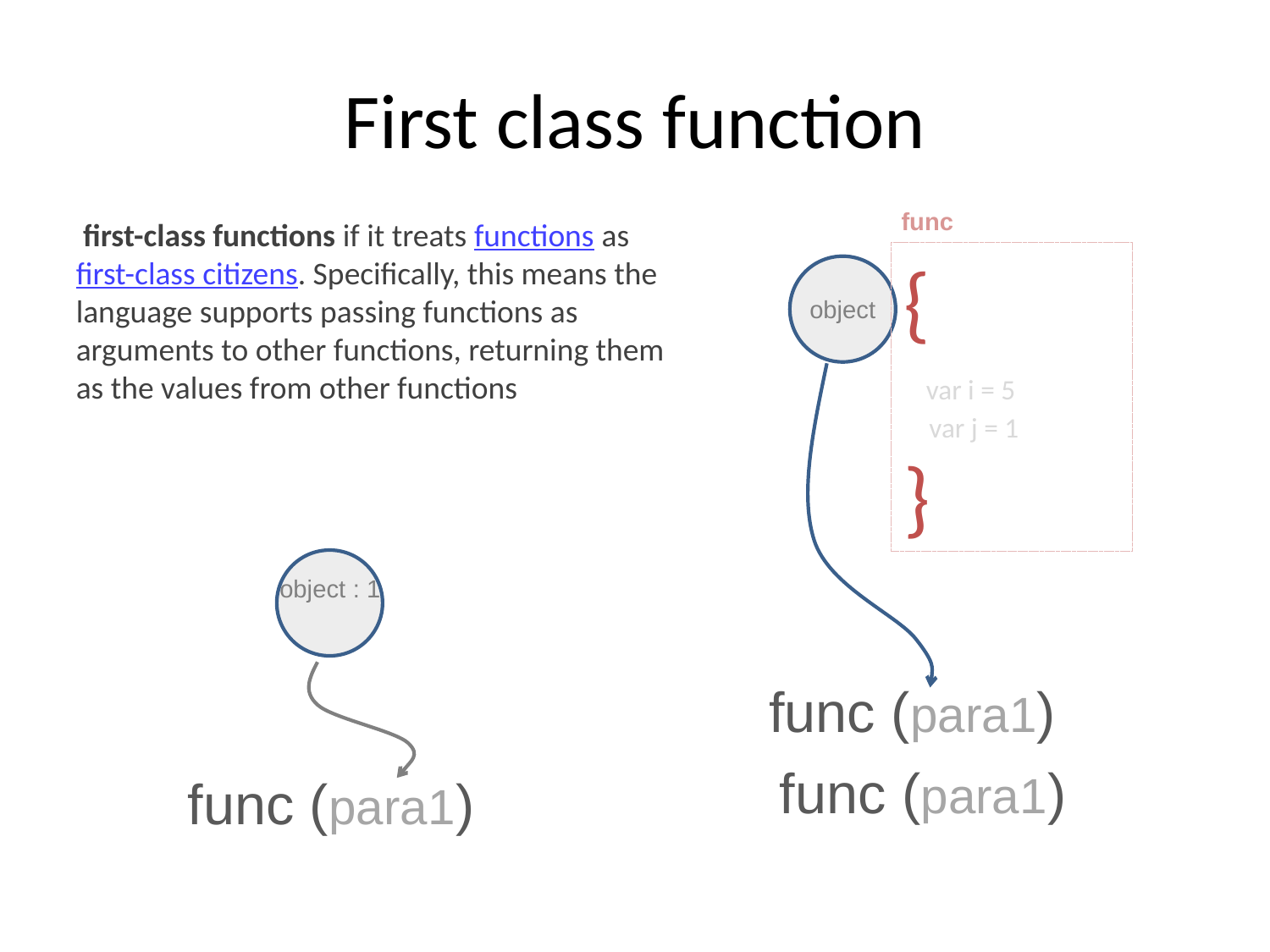

# First class function
func
 first-class functions if it treats functions as first-class citizens. Specifically, this means the language supports passing functions as arguments to other functions, returning them as the values from other functions
{
  var i = 5
    var j = 1
}

object

object : 1

func (para1)
func (para1)
func (para1)